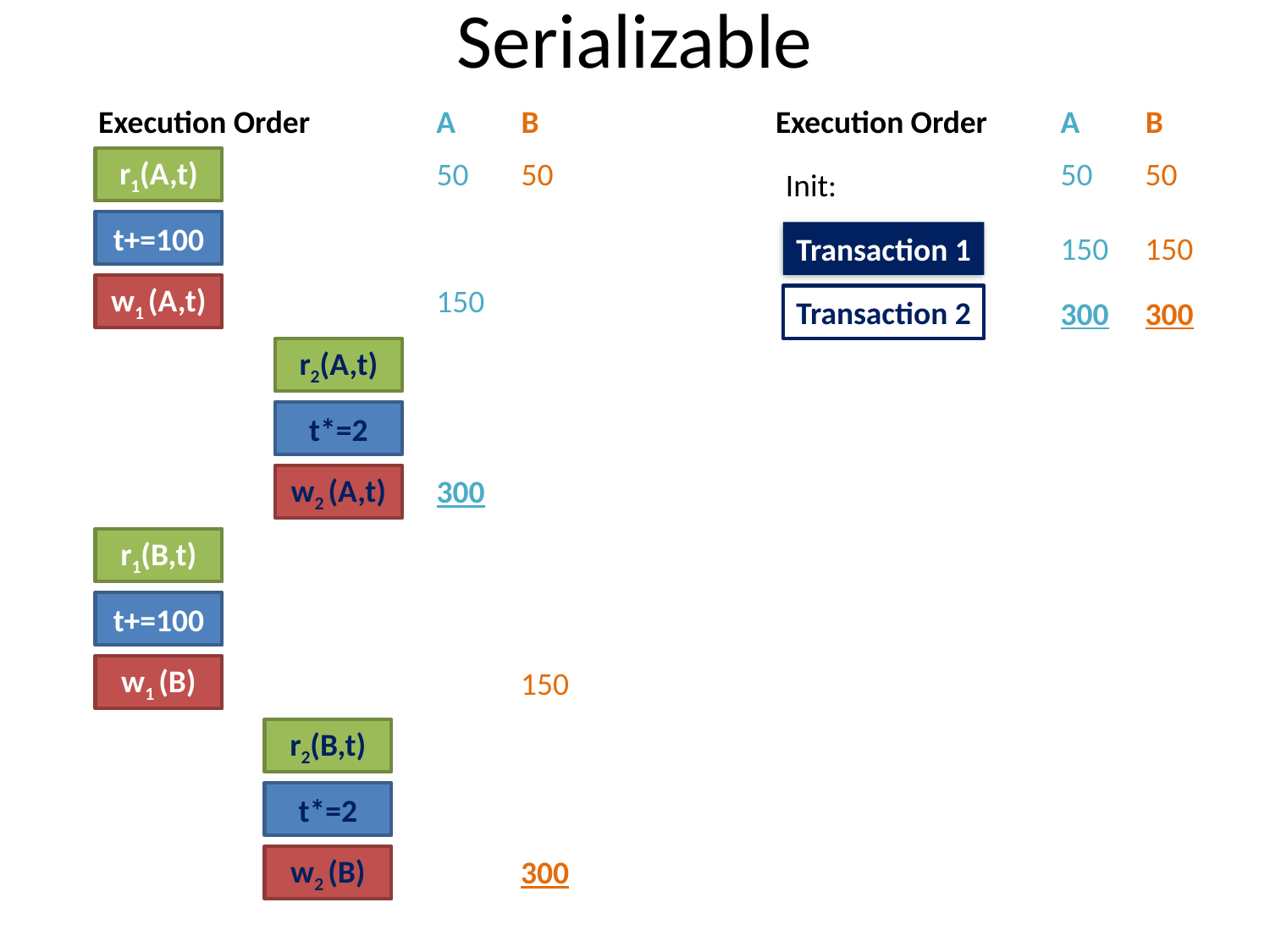

# Serializable
Execution Order
A
B
Execution Order
A
B
50
50
Init:

Transaction 1

150
150

Transaction 2

300
300

r1(A,t)

50
50
t+=100
w1 (A,t)
150

r2(A,t)

t*=2
w2 (A,t)
300
r1(B,t)
t+=100
w1 (B)
150
r2(B,t)
t*=2
w2 (B)
300